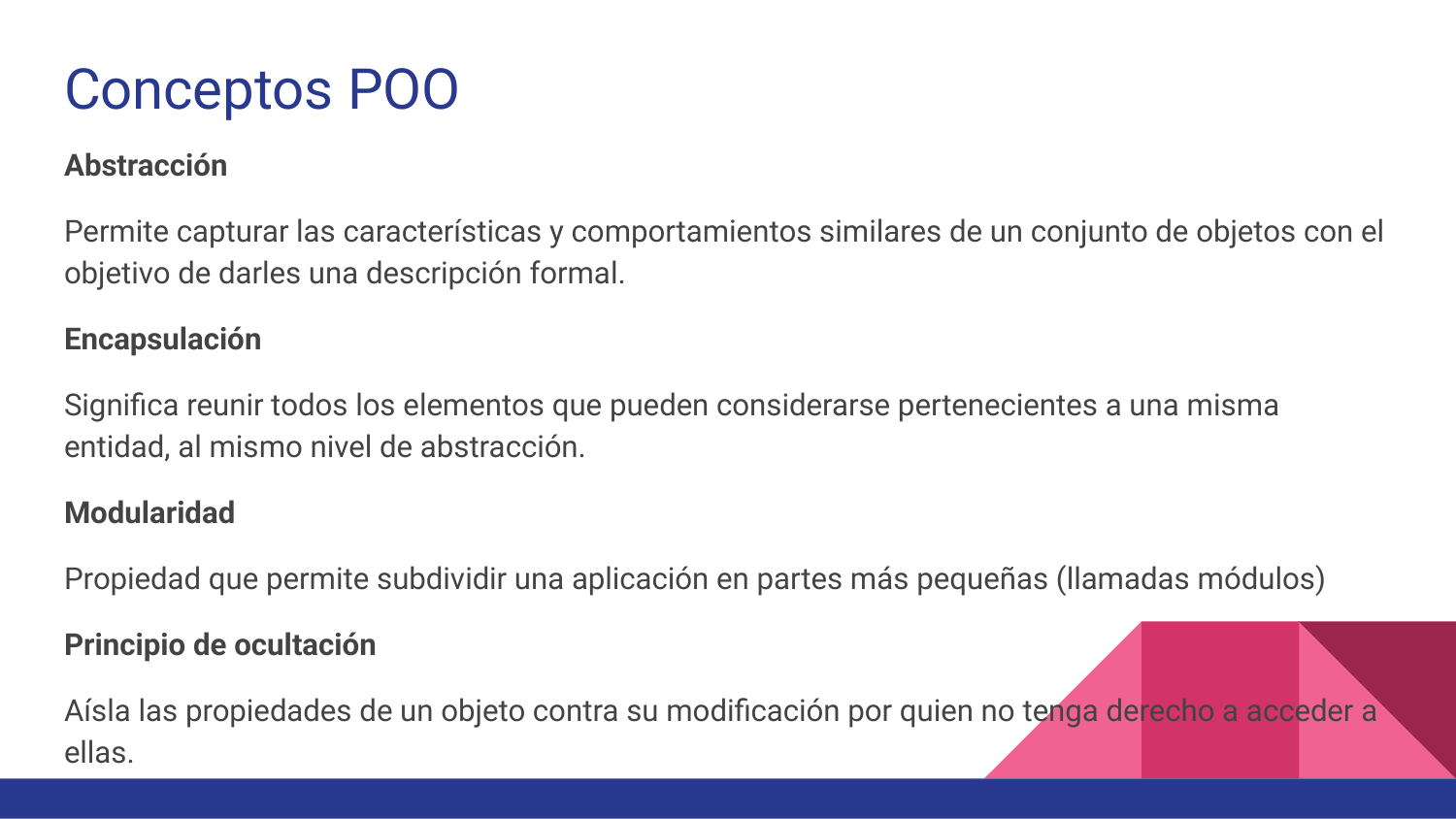

# Conceptos POO

Abstracción
Permite capturar las características y comportamientos similares de un conjunto de objetos con el objetivo de darles una descripción formal.
Encapsulación
Significa reunir todos los elementos que pueden considerarse pertenecientes a una misma entidad, al mismo nivel de abstracción.
Modularidad
Propiedad que permite subdividir una aplicación en partes más pequeñas (llamadas módulos)
Principio de ocultación
Aísla las propiedades de un objeto contra su modificación por quien no tenga derecho a acceder a ellas.